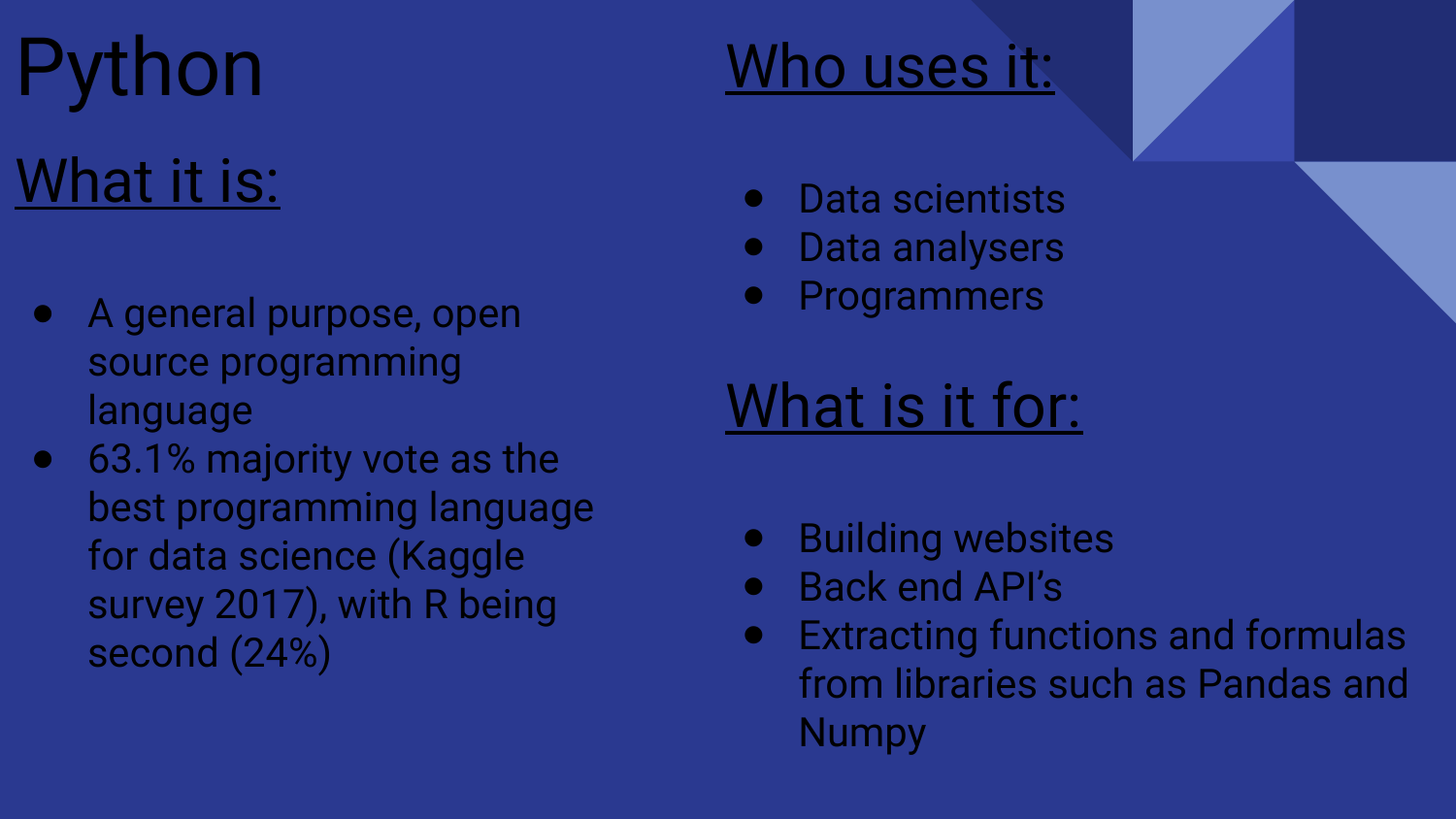

Python
Who uses it:

Data scientists
Data analysers
Programmers

What is it for:

Building websites
Back end API’s
Extracting functions and formulas from libraries such as Pandas and Numpy
What it is:

A general purpose, open source programming language
63.1% majority vote as the best programming language for data science (Kaggle survey 2017), with R being second (24%)